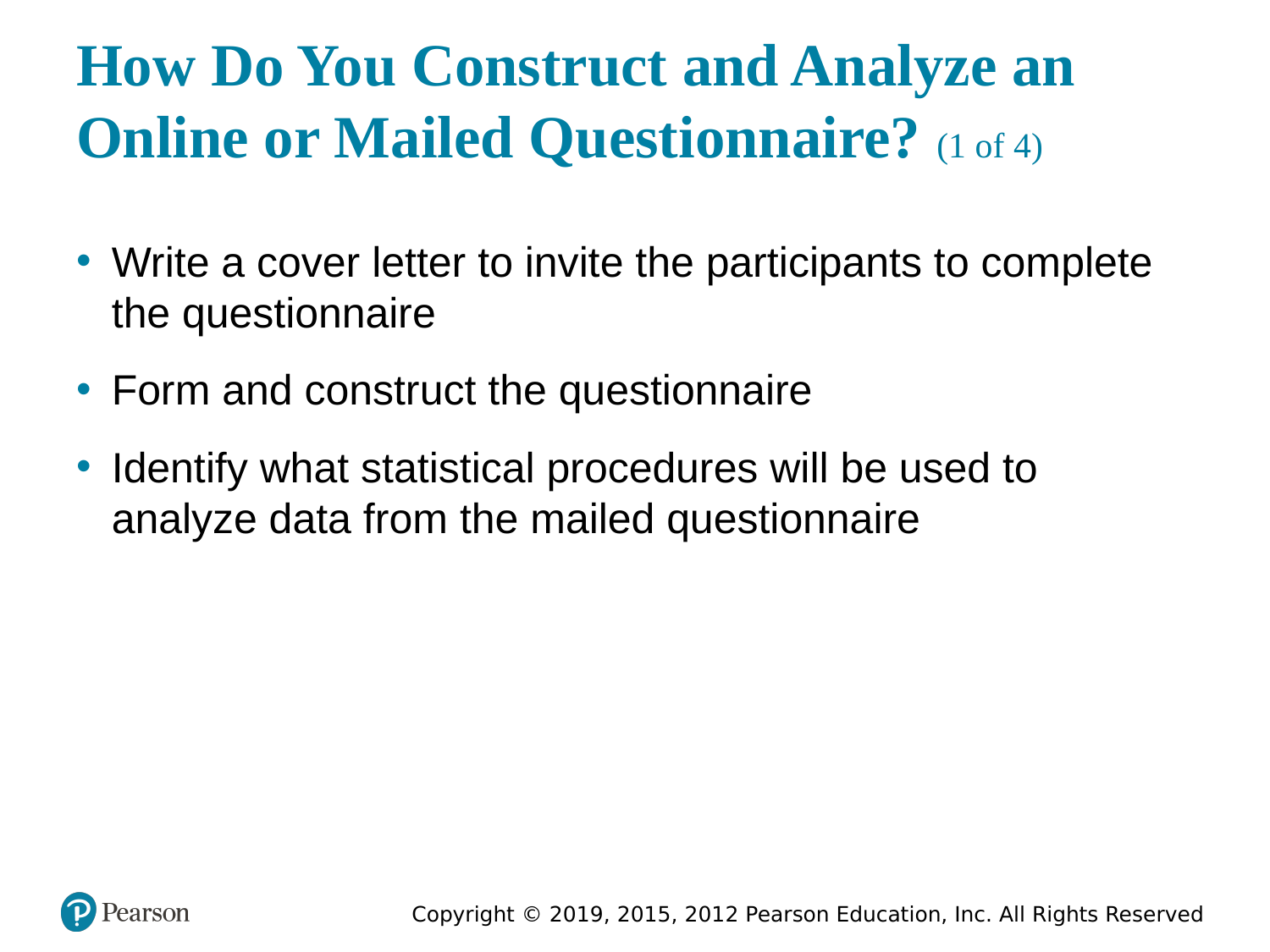

# How Do You Construct and Analyze an Online or Mailed Questionnaire? (1 of 4)
Write a cover letter to invite the participants to complete the questionnaire
Form and construct the questionnaire
Identify what statistical procedures will be used to analyze data from the mailed questionnaire